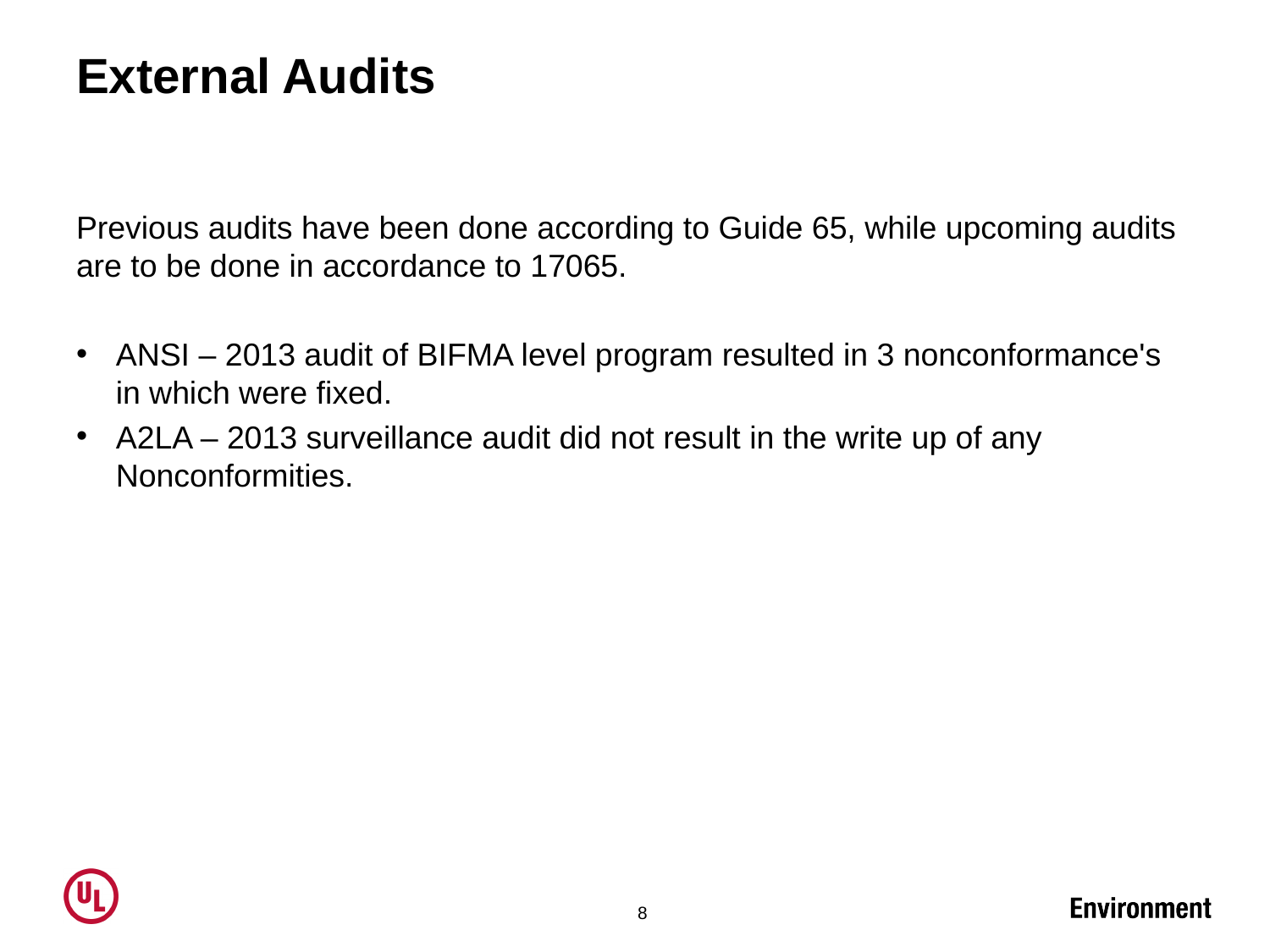

# External Audits
Previous audits have been done according to Guide 65, while upcoming audits are to be done in accordance to 17065.

ANSI – 2013 audit of BIFMA level program resulted in 3 nonconformance's in which were fixed.
A2LA – 2013 surveillance audit did not result in the write up of any Nonconformities.

8